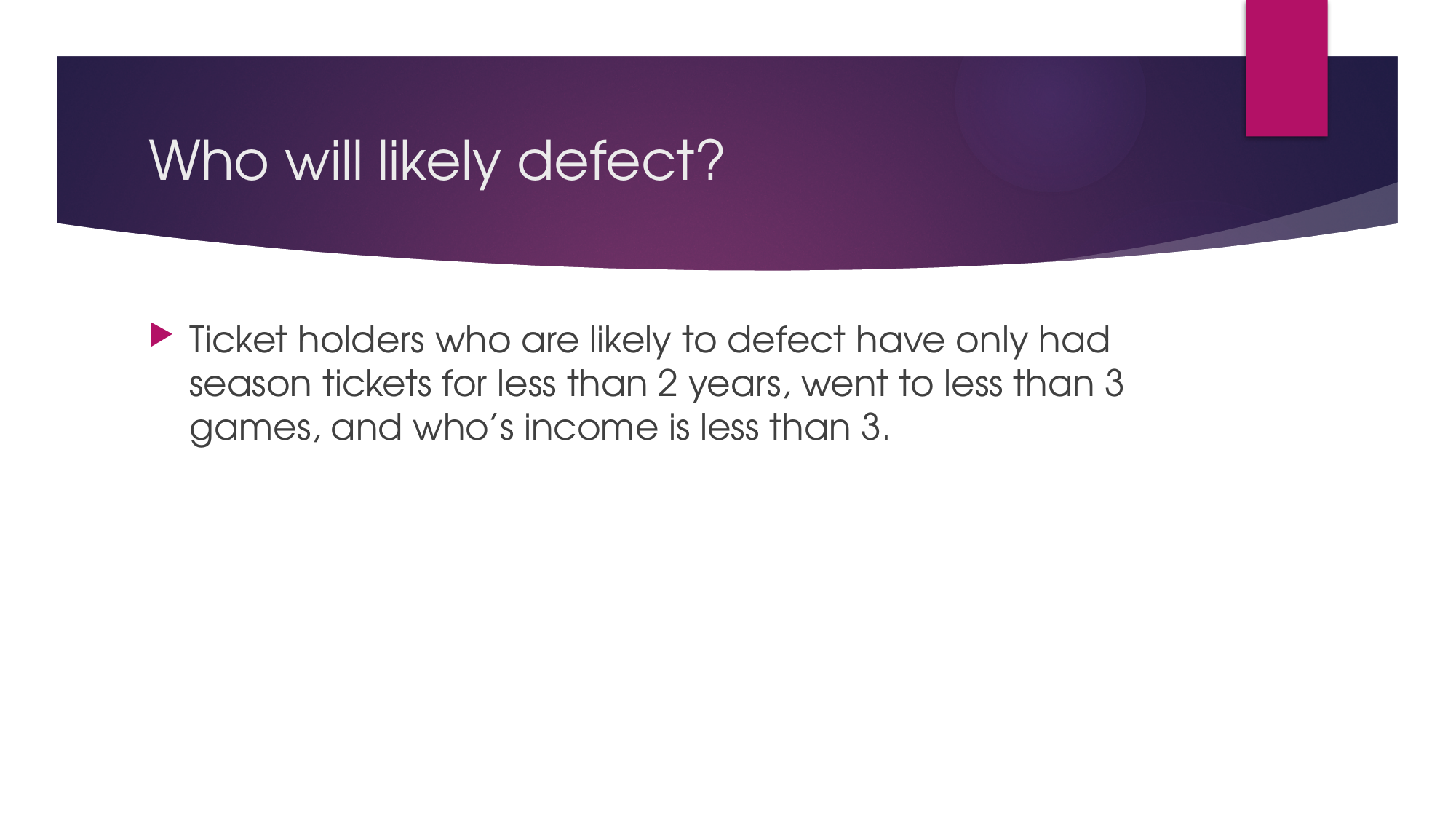

# Who will likely defect?
Ticket holders who are likely to defect have only had season tickets for less than 2 years, went to less than 3 games, and who’s income is less than 3.